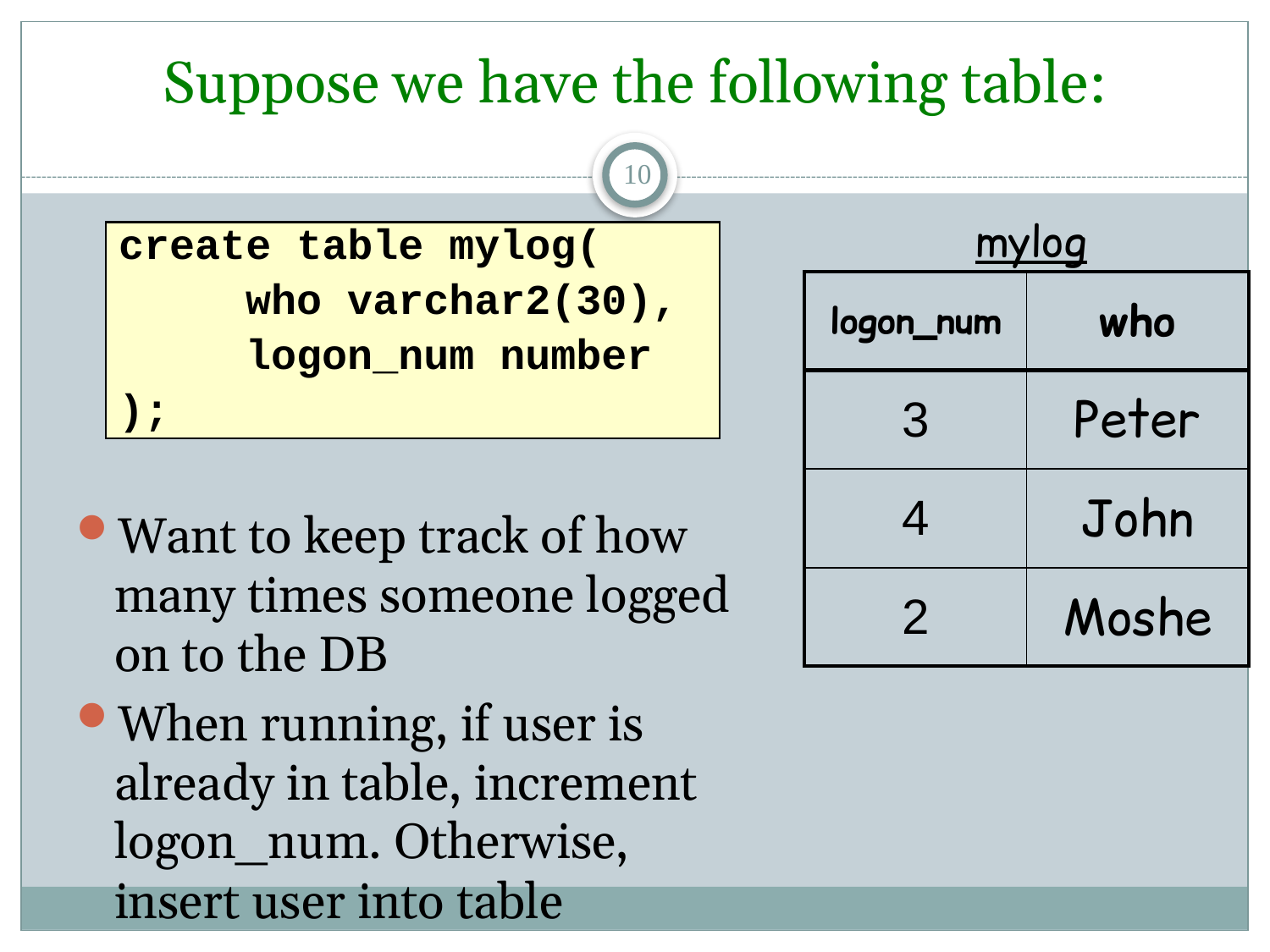

# Suppose we have the following table:
10
mylog
create table mylog(
	who varchar2(30),
	logon_num number
);
| logon\_num | who |
| --- | --- |
| 3 | Peter |
| 4 | John |
| 2 | Moshe |
Want to keep track of how many times someone logged on to the DB
When running, if user is already in table, increment logon_num. Otherwise, insert user into table